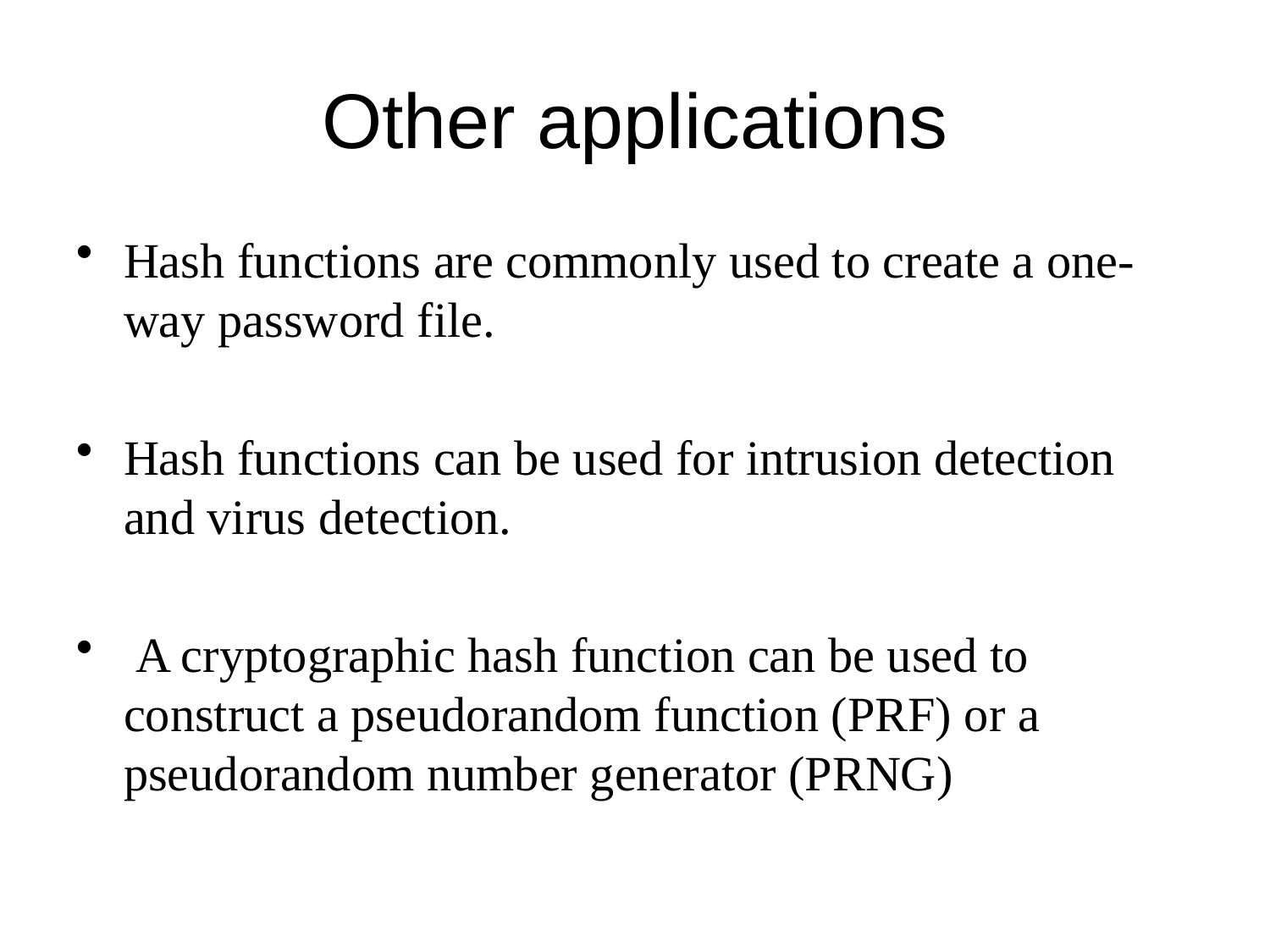

# Other applications
Hash functions are commonly used to create a one-way password file.

Hash functions can be used for intrusion detection and virus detection.

 A cryptographic hash function can be used to construct a pseudorandom function (PRF) or a pseudorandom number generator (PRNG)